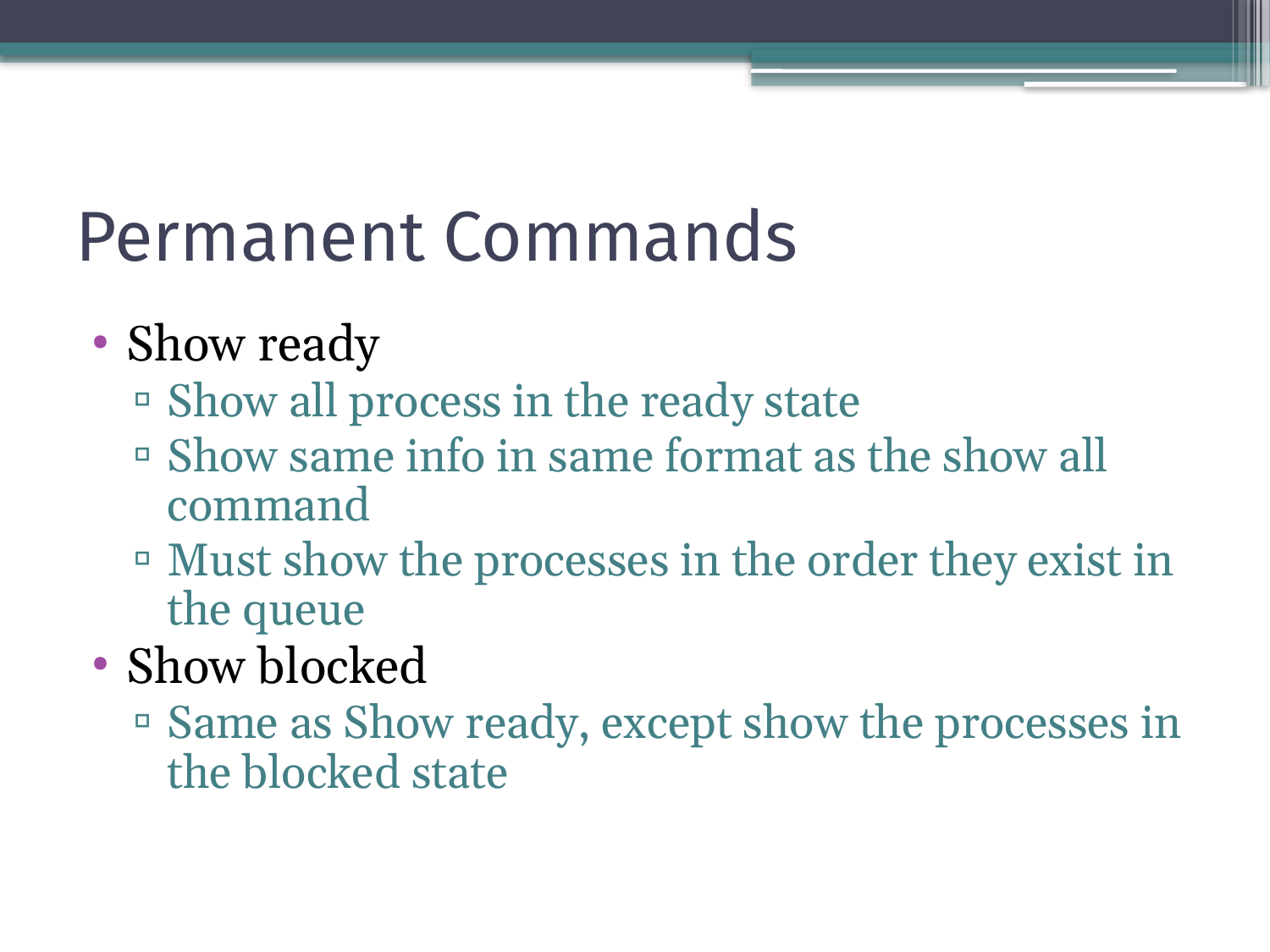

# Permanent Commands
Show ready
Show all process in the ready state
Show same info in same format as the show all command
Must show the processes in the order they exist in the queue
Show blocked
Same as Show ready, except show the processes in the blocked state